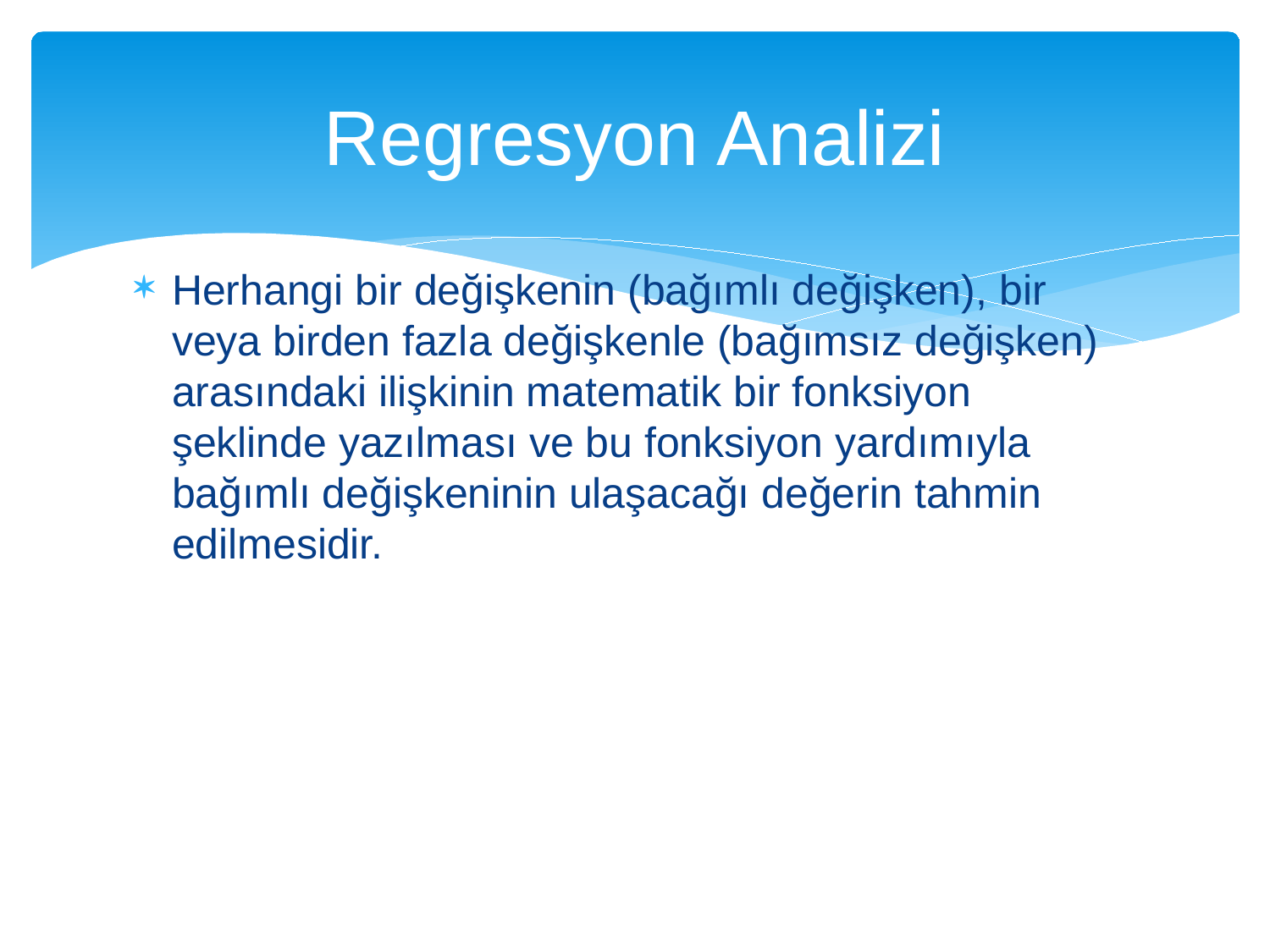

# Regresyon Analizi
Herhangi bir değişkenin (bağımlı değişken), bir veya birden fazla değişkenle (bağımsız değişken) arasındaki ilişkinin matematik bir fonksiyon şeklinde yazılması ve bu fonksiyon yardımıyla bağımlı değişkeninin ulaşacağı değerin tahmin edilmesidir.